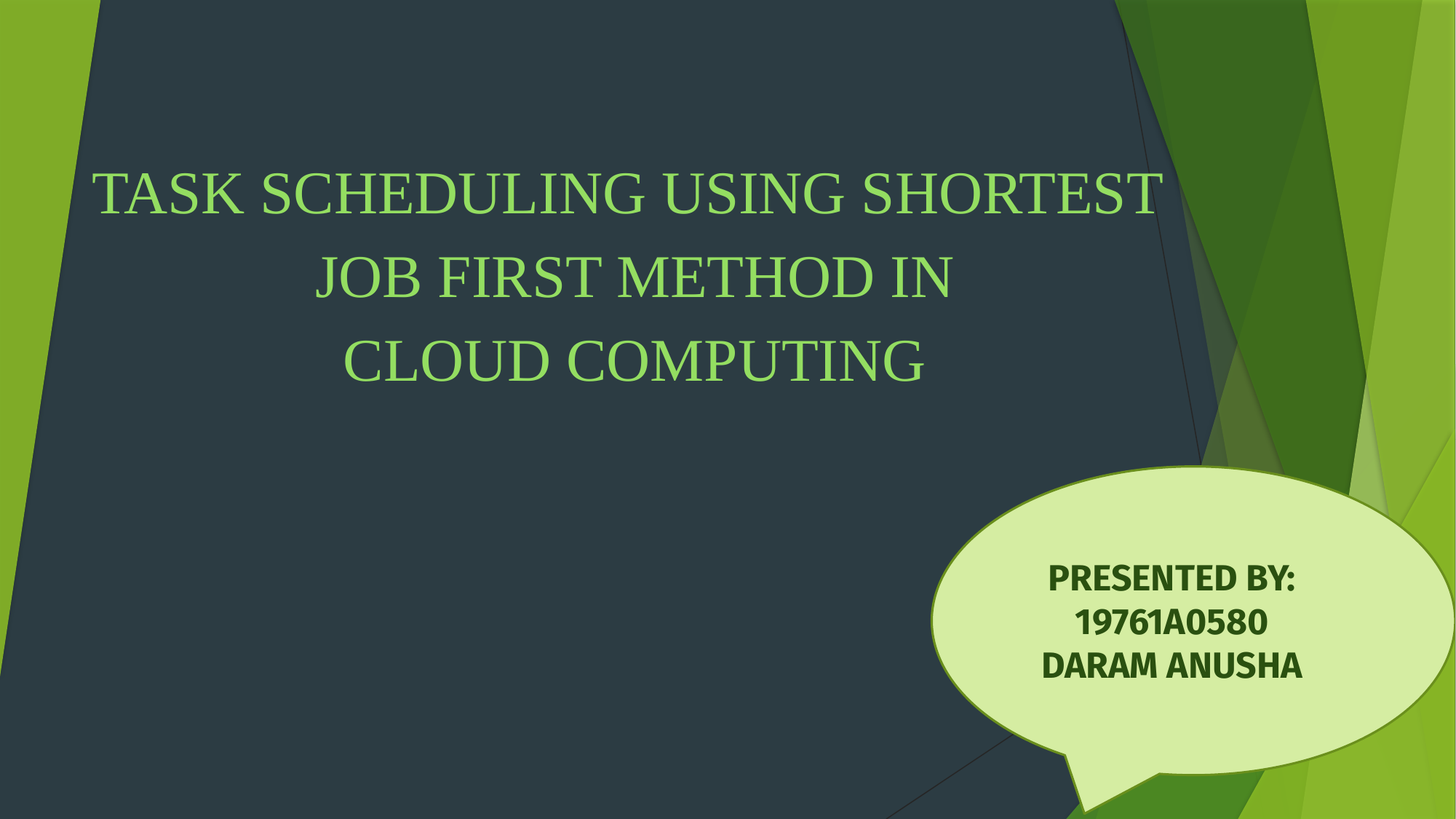

# TASK SCHEDULING USING SHORTEST JOB FIRST METHOD IN CLOUD COMPUTING

PRESENTED BY:
19761A0580
DARAM ANUSHA